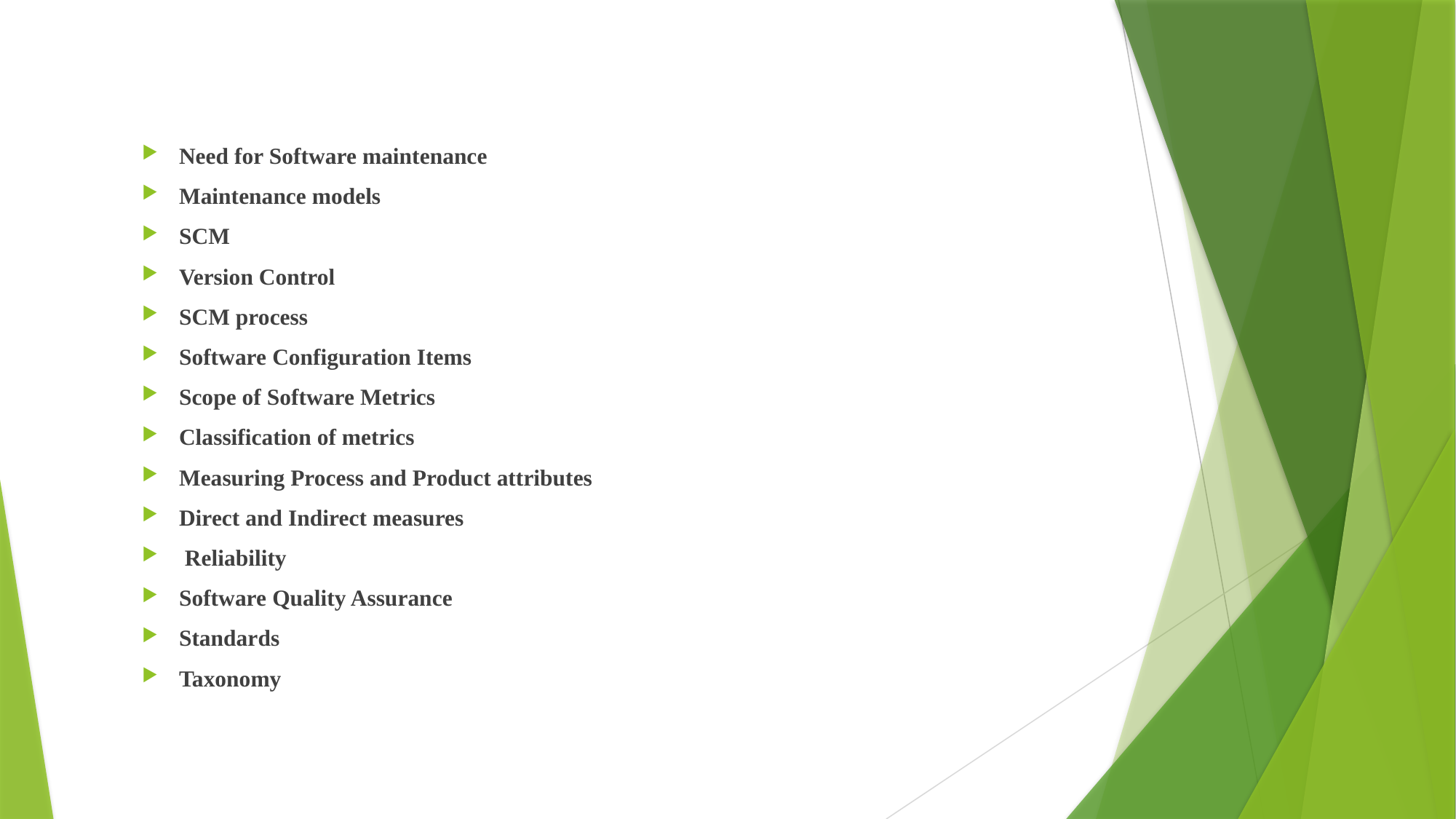

#
Need for Software maintenance
Maintenance models
SCM
Version Control
SCM process
Software Configuration Items
Scope of Software Metrics
Classification of metrics
Measuring Process and Product attributes
Direct and Indirect measures
 Reliability
Software Quality Assurance
Standards
Taxonomy